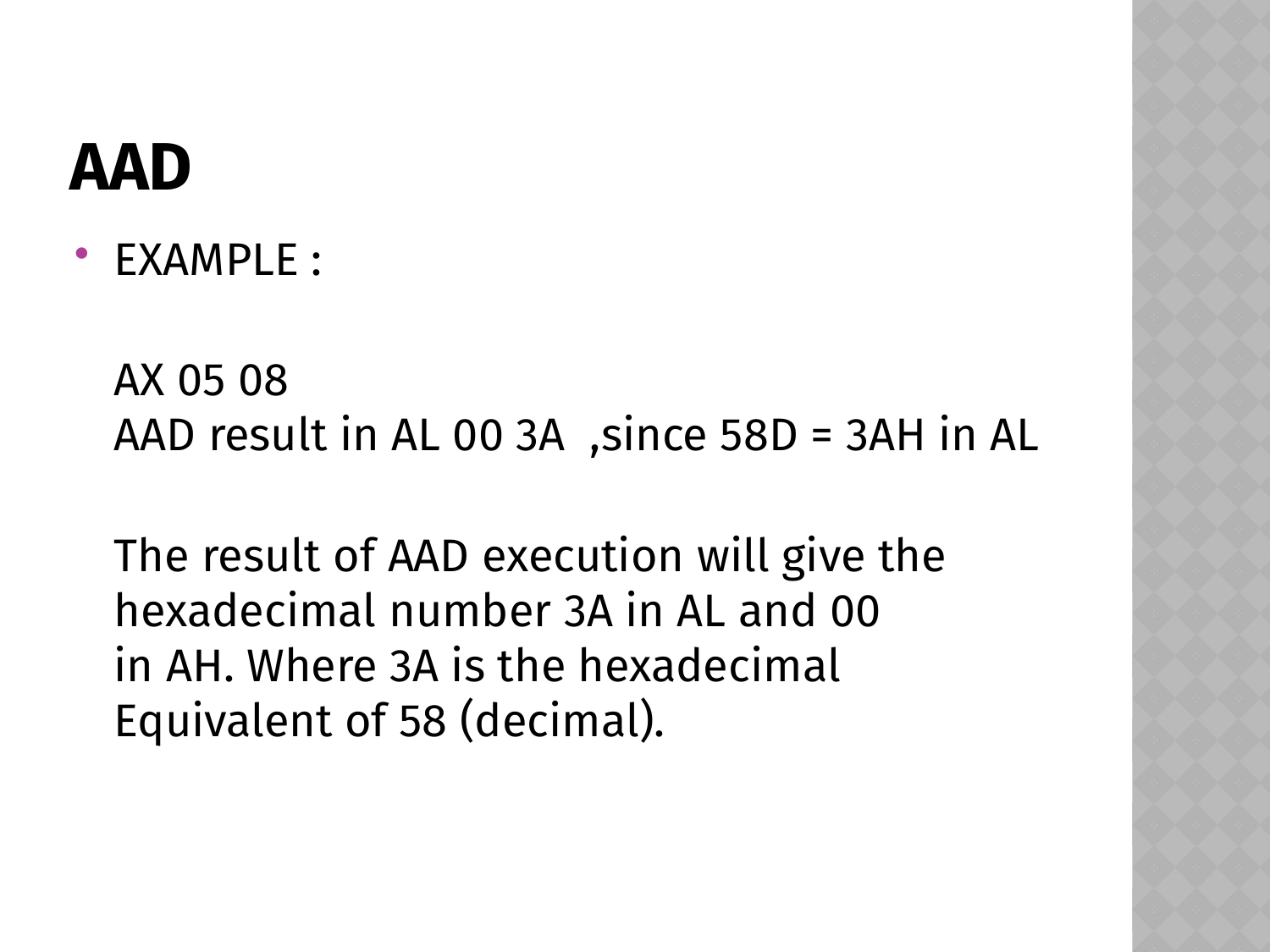

# AAD
EXAMPLE :
AX 05 08
AAD result in AL 00 3A  ,since 58D = 3AH in AL
The result of AAD execution will give the hexadecimal number 3A in AL and 00
in AH. Where 3A is the hexadecimal Equivalent of 58 (decimal).